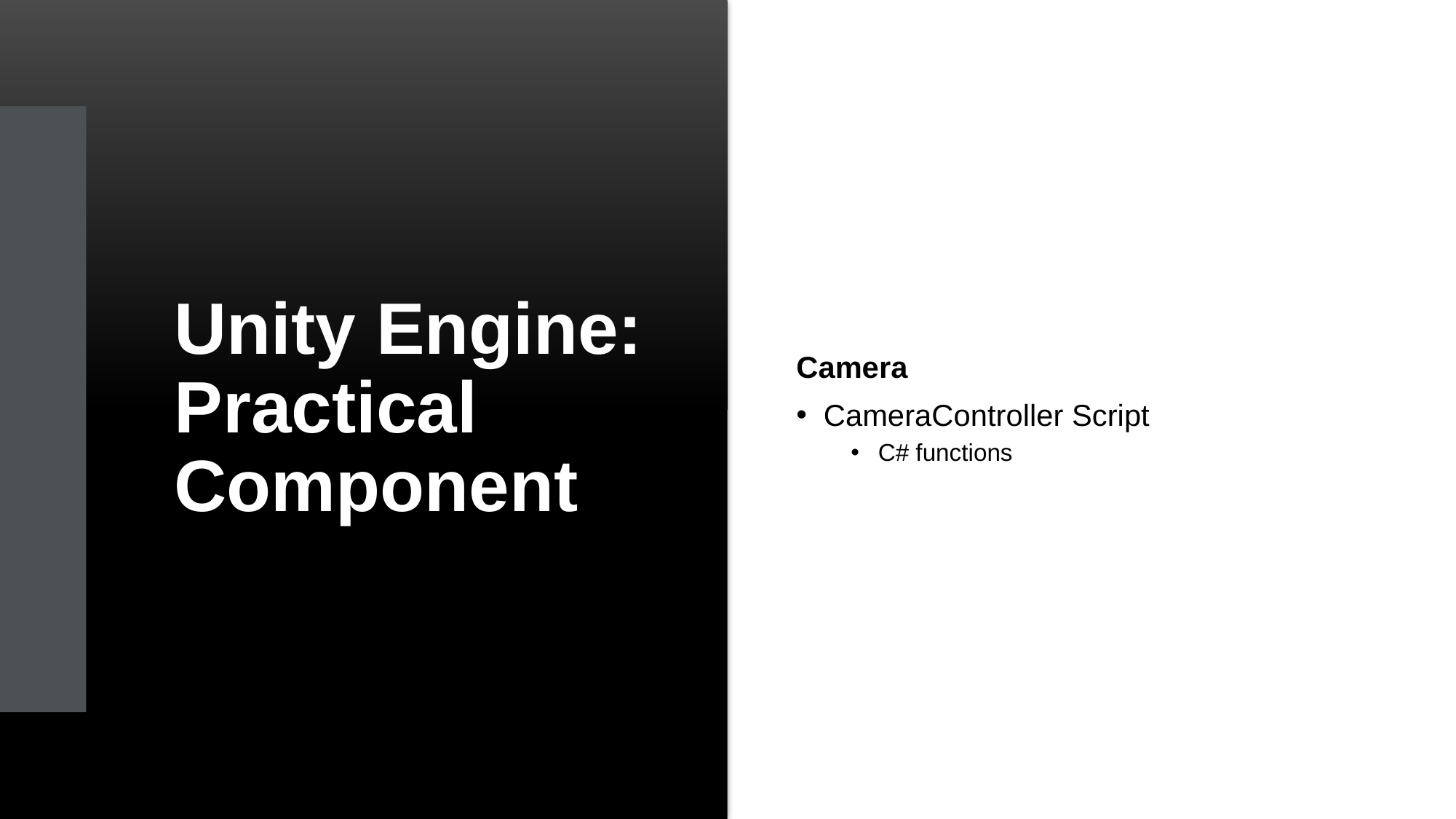

# Unity Engine: Practical Component
Camera
CameraController Script
C# functions